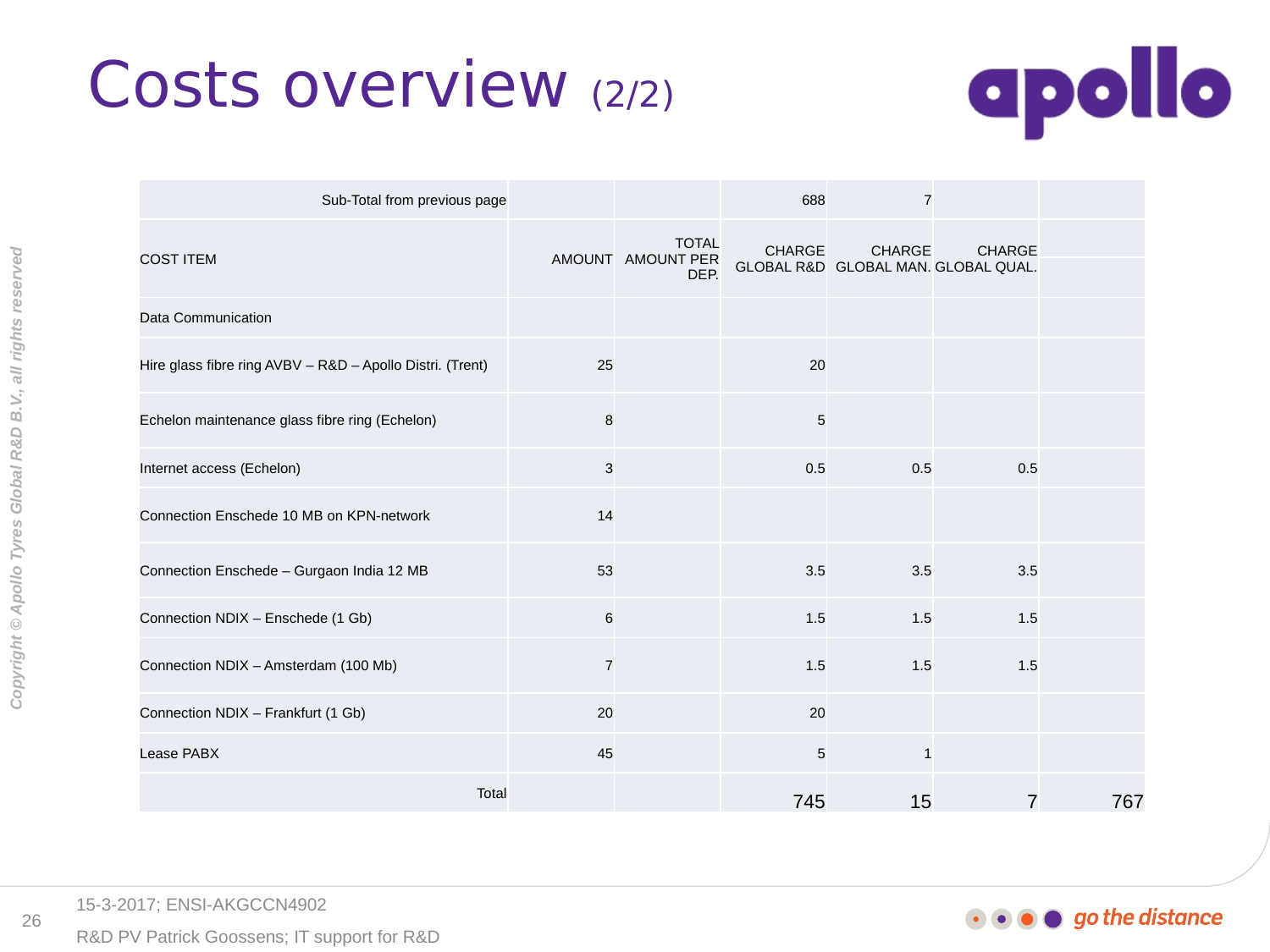

# Costs overview (2/2)
| Sub-Total from previous page |  |  | 688 | 7 |  |  |
| --- | --- | --- | --- | --- | --- | --- |
| COST ITEM | AMOUNT | TOTAL AMOUNT PER DEP. | CHARGE GLOBAL R&D | CHARGE GLOBAL MAN. | CHARGE GLOBAL QUAL. |  |
|  |  |  |  |  |  |  |
| Data Communication |  |  |  |  |  |  |
| Hire glass fibre ring AVBV – R&D – Apollo Distri. (Trent) | 25 |  | 20 |  |  |  |
| Echelon maintenance glass fibre ring (Echelon) | 8 |  | 5 |  |  |  |
| Internet access (Echelon) | 3 |  | 0.5 | 0.5 | 0.5 |  |
| Connection Enschede 10 MB on KPN-network | 14 |  |  |  |  |  |
| Connection Enschede – Gurgaon India 12 MB | 53 |  | 3.5 | 3.5 | 3.5 |  |
| Connection NDIX – Enschede (1 Gb) | 6 |  | 1.5 | 1.5 | 1.5 |  |
| Connection NDIX – Amsterdam (100 Mb) | 7 |  | 1.5 | 1.5 | 1.5 |  |
| Connection NDIX – Frankfurt (1 Gb) | 20 |  | 20 |  |  |  |
| Lease PABX | 45 |  | 5 | 1 |  |  |
| Total |  |  | 745 | 15 | 7 | 767 |
15-3-2017; ENSI-AKGCCN4902
26
R&D PV Patrick Goossens; IT support for R&D